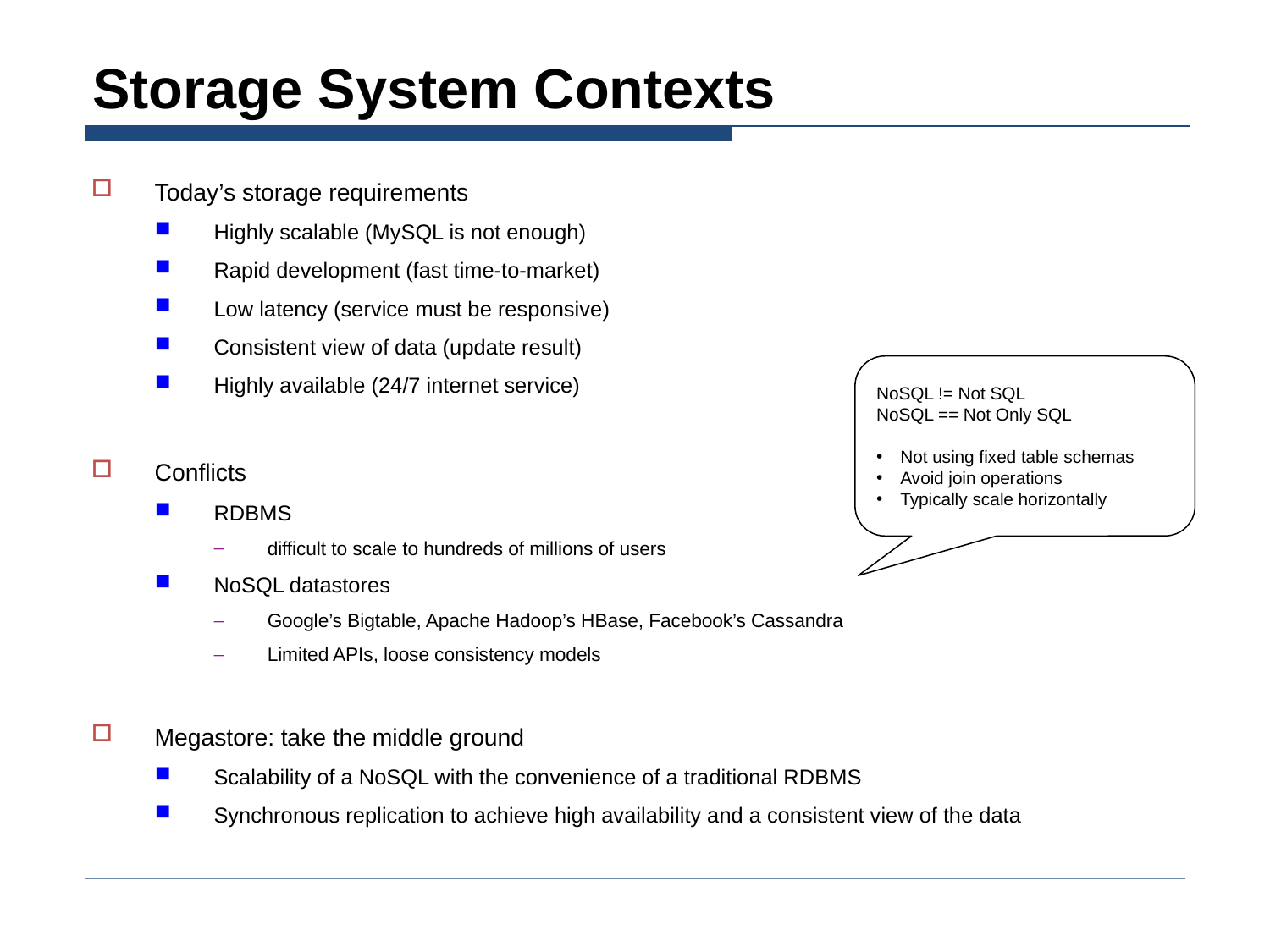

# Storage System Contexts
Today’s storage requirements
Highly scalable (MySQL is not enough)
Rapid development (fast time-to-market)
Low latency (service must be responsive)
Consistent view of data (update result)
Highly available (24/7 internet service)

Conflicts
RDBMS
difficult to scale to hundreds of millions of users
NoSQL datastores
Google’s Bigtable, Apache Hadoop’s HBase, Facebook’s Cassandra
Limited APIs, loose consistency models

Megastore: take the middle ground
Scalability of a NoSQL with the convenience of a traditional RDBMS
Synchronous replication to achieve high availability and a consistent view of the data

NoSQL != Not SQL
NoSQL == Not Only SQL

Not using fixed table schemas
Avoid join operations
Typically scale horizontally